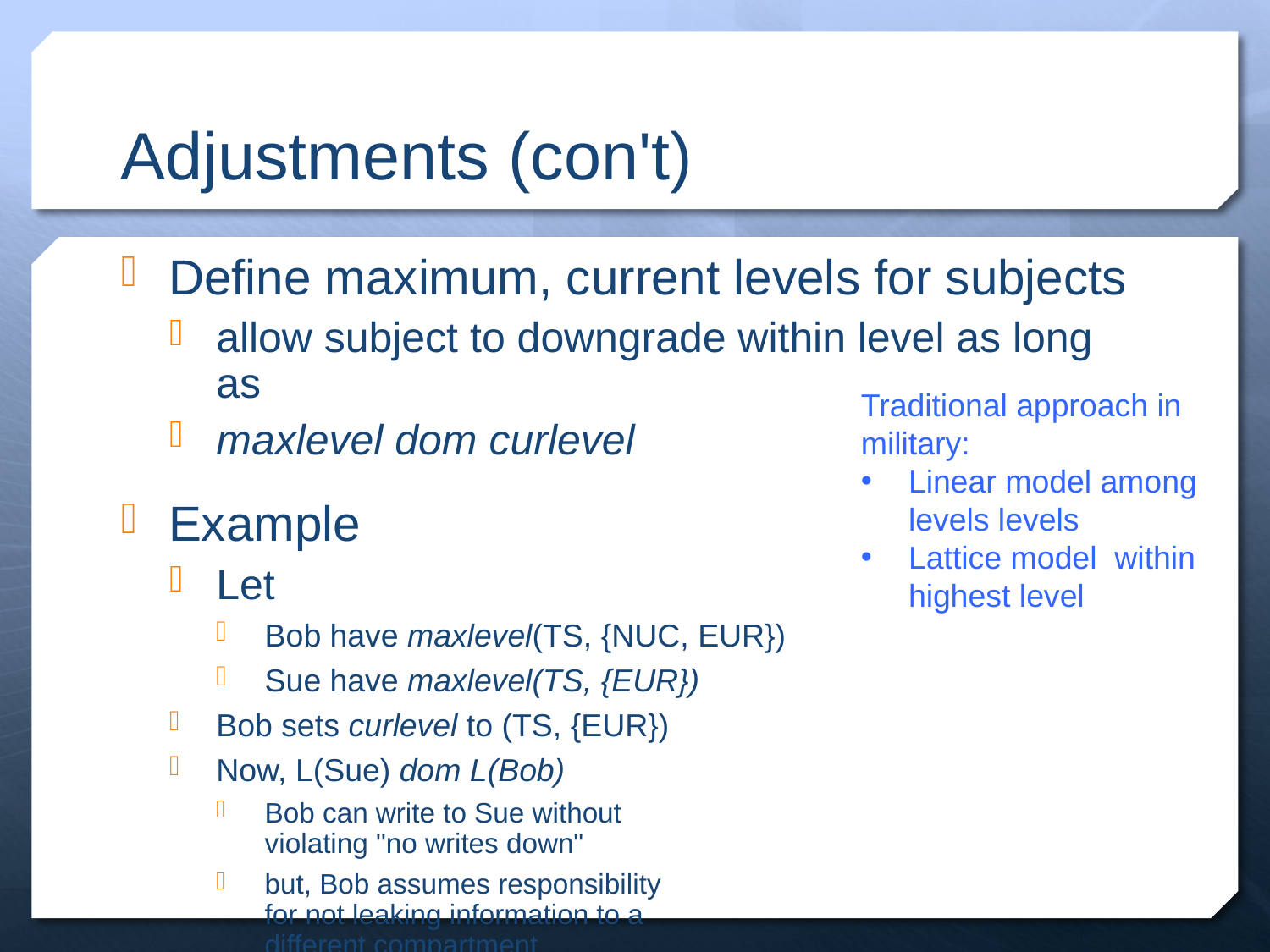

# Adjustments (con't)
Define maximum, current levels for subjects
allow subject to downgrade within level as long as
maxlevel dom curlevel
Example
Let
Bob have maxlevel(TS, {NUC, EUR})
Sue have maxlevel(TS, {EUR})
Bob sets curlevel to (TS, {EUR})
Now, L(Sue) dom L(Bob)
Bob can write to Sue without
violating "no writes down"
but, Bob assumes responsibility
for not leaking information to a
different compartment
Traditional approach in military:
Linear model among levels levels
Lattice model  within highest level